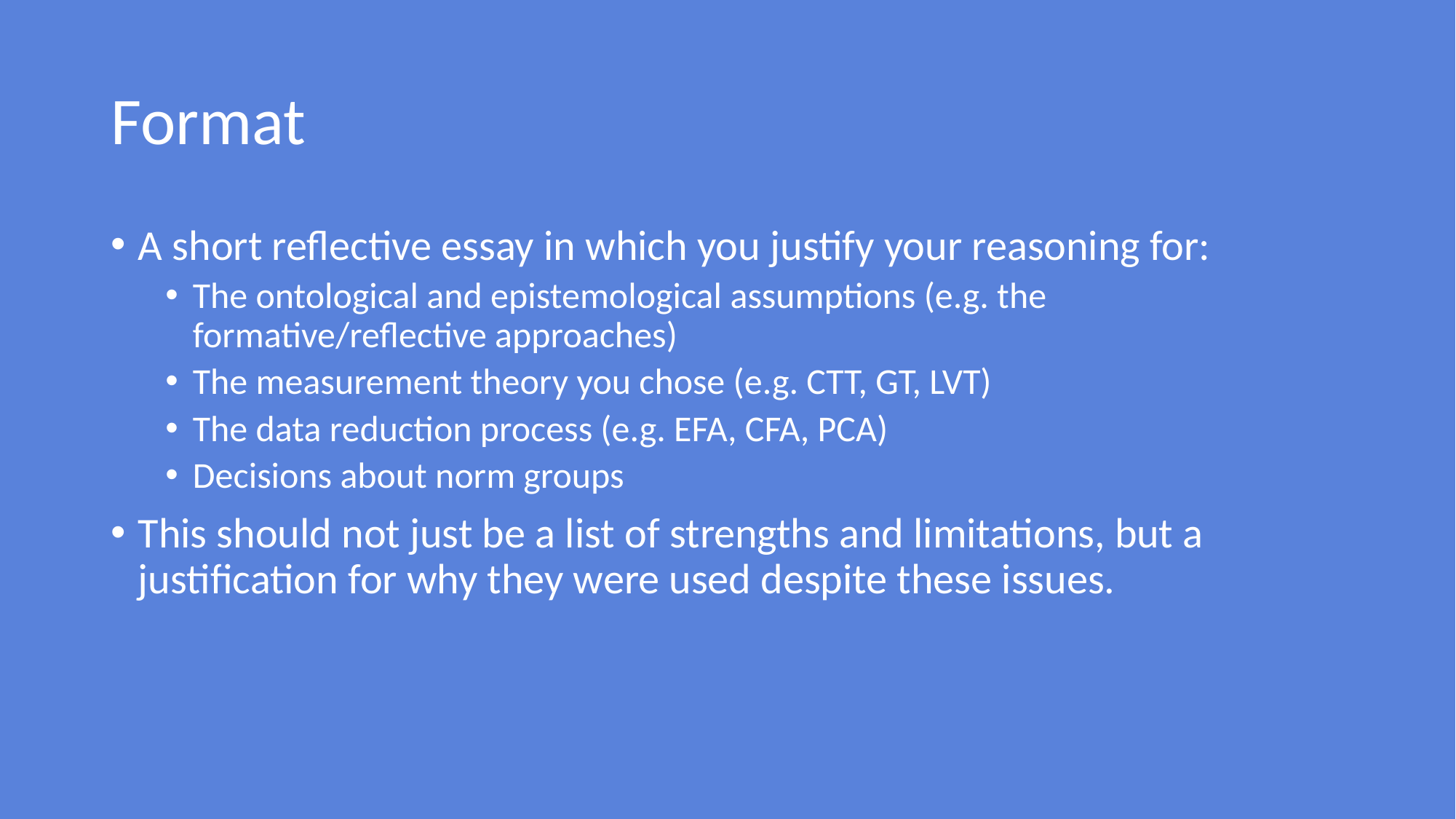

# Format
A short reflective essay in which you justify your reasoning for:
The ontological and epistemological assumptions (e.g. the formative/reflective approaches)
The measurement theory you chose (e.g. CTT, GT, LVT)
The data reduction process (e.g. EFA, CFA, PCA)
Decisions about norm groups
This should not just be a list of strengths and limitations, but a justification for why they were used despite these issues.